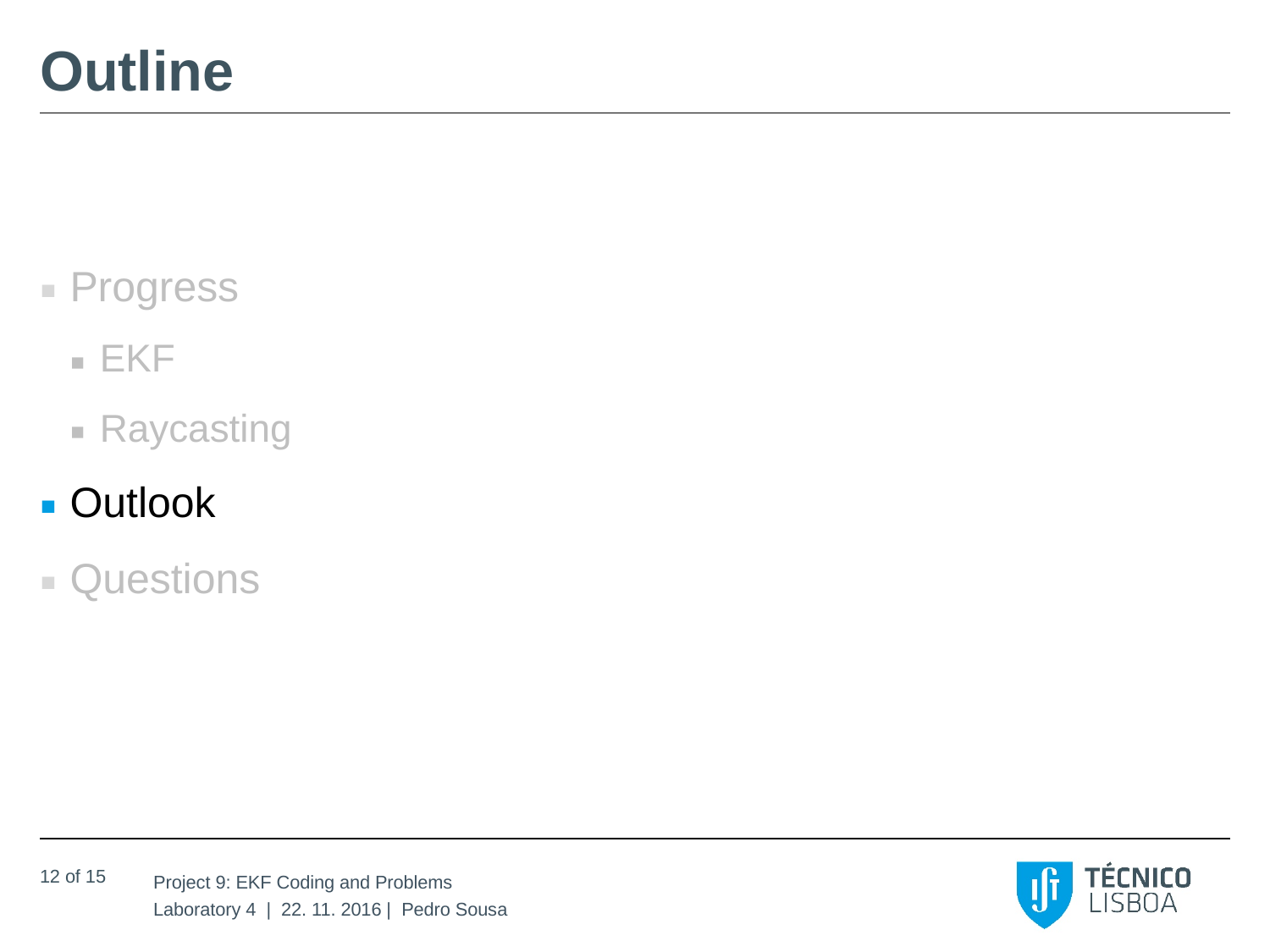

# Outline
Progress
EKF
Raycasting
Outlook
Questions
12 of 15